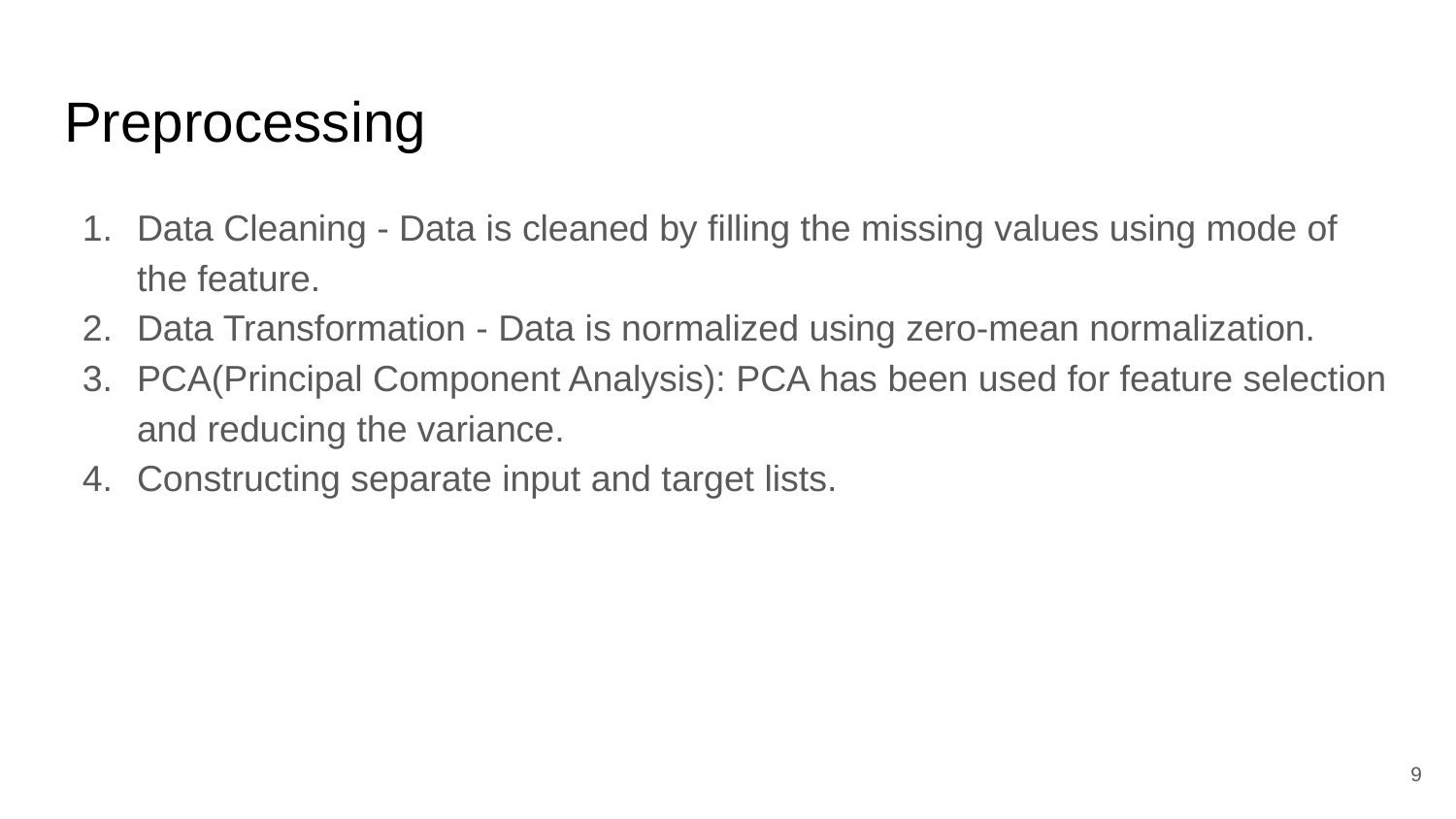

# Preprocessing
Data Cleaning - Data is cleaned by filling the missing values using mode of the feature.
Data Transformation - Data is normalized using zero-mean normalization.
PCA(Principal Component Analysis): PCA has been used for feature selection and reducing the variance.
Constructing separate input and target lists.
9